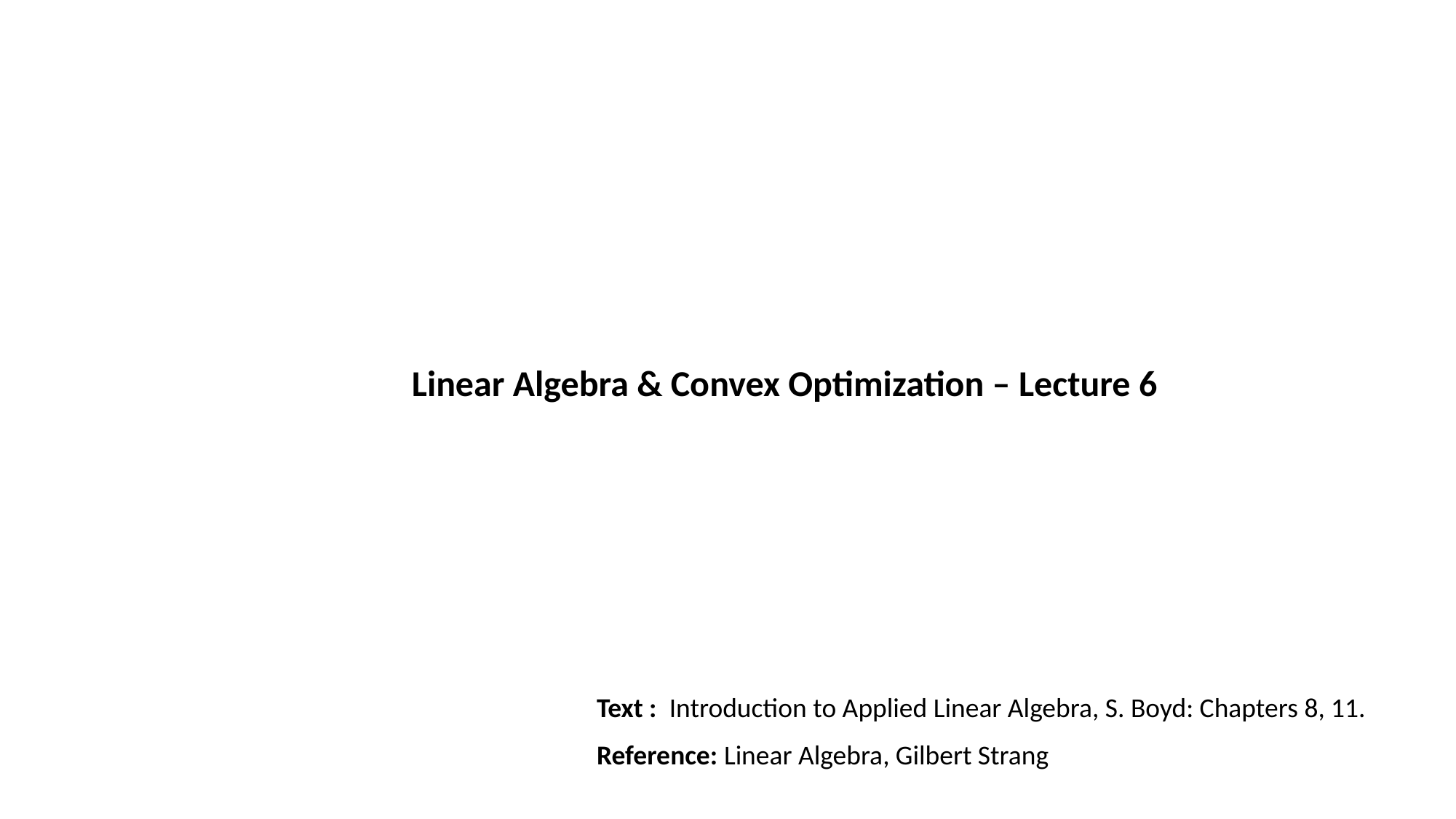

Linear Algebra & Convex Optimization – Lecture 6
Text :  Introduction to Applied Linear Algebra, S. Boyd: Chapters 8, 11.
Reference: Linear Algebra, Gilbert Strang